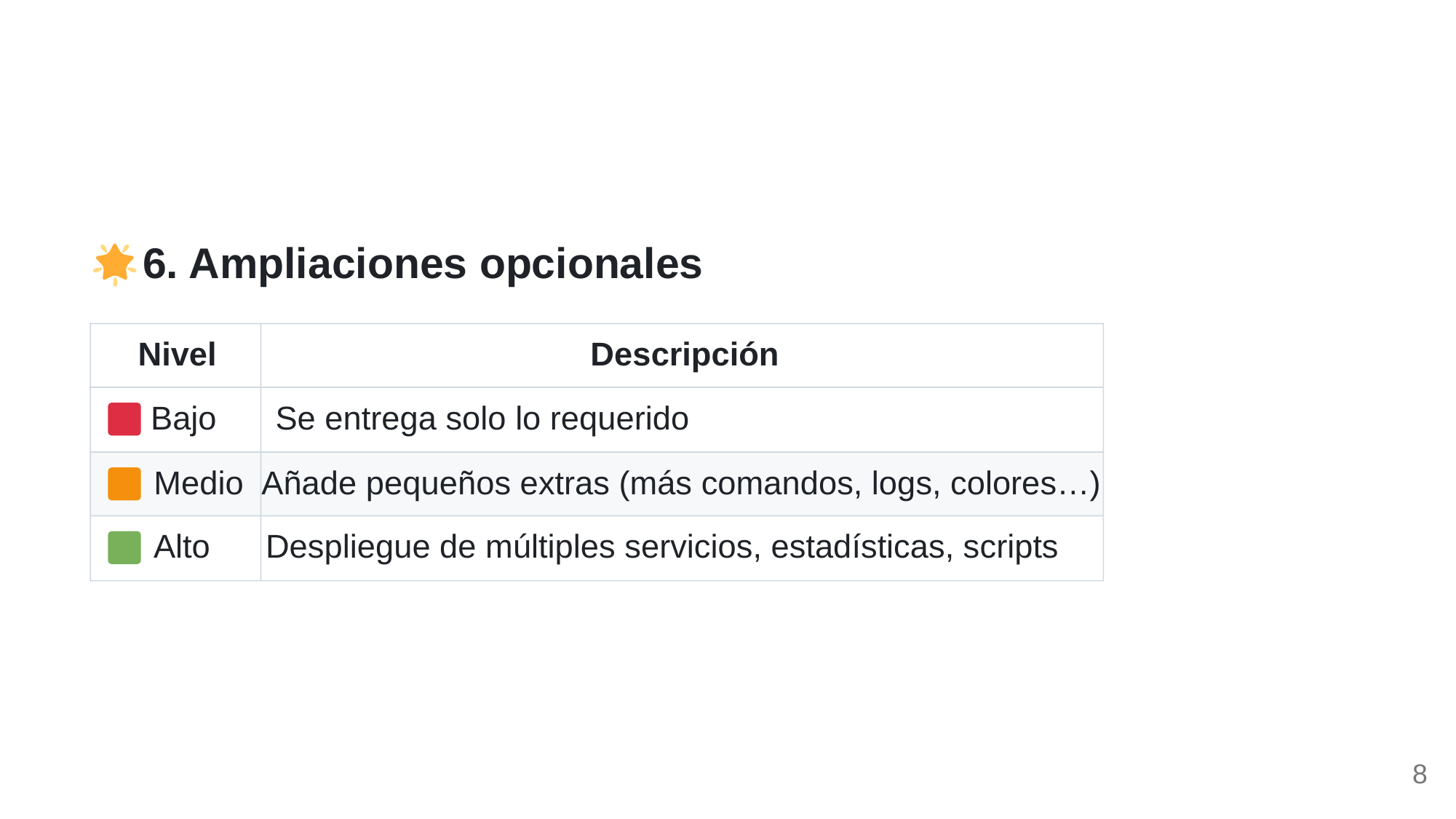

6. Ampliaciones opcionales

Nivel
Descripción

 Bajo
Se entrega solo lo requerido

 Medio
Añade pequeños extras (más comandos, logs, colores…)

 Alto
Despliegue de múltiples servicios, estadísticas, scripts

8